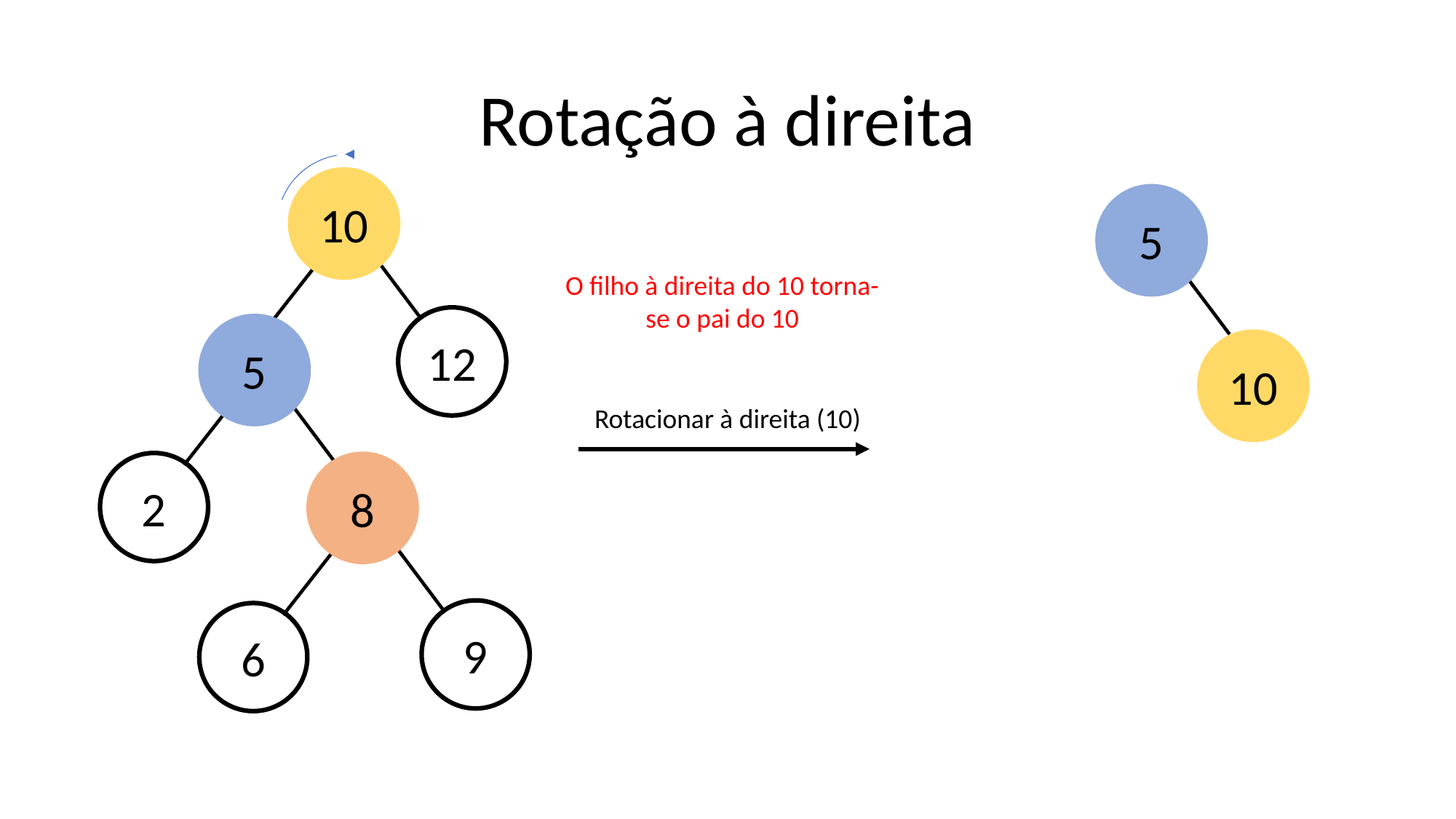

# Rotação à direita

10
5
O filho à direita do 10 torna-se o pai do 10
12
5
10
Rotacionar à direita (10)
2
8
9
6